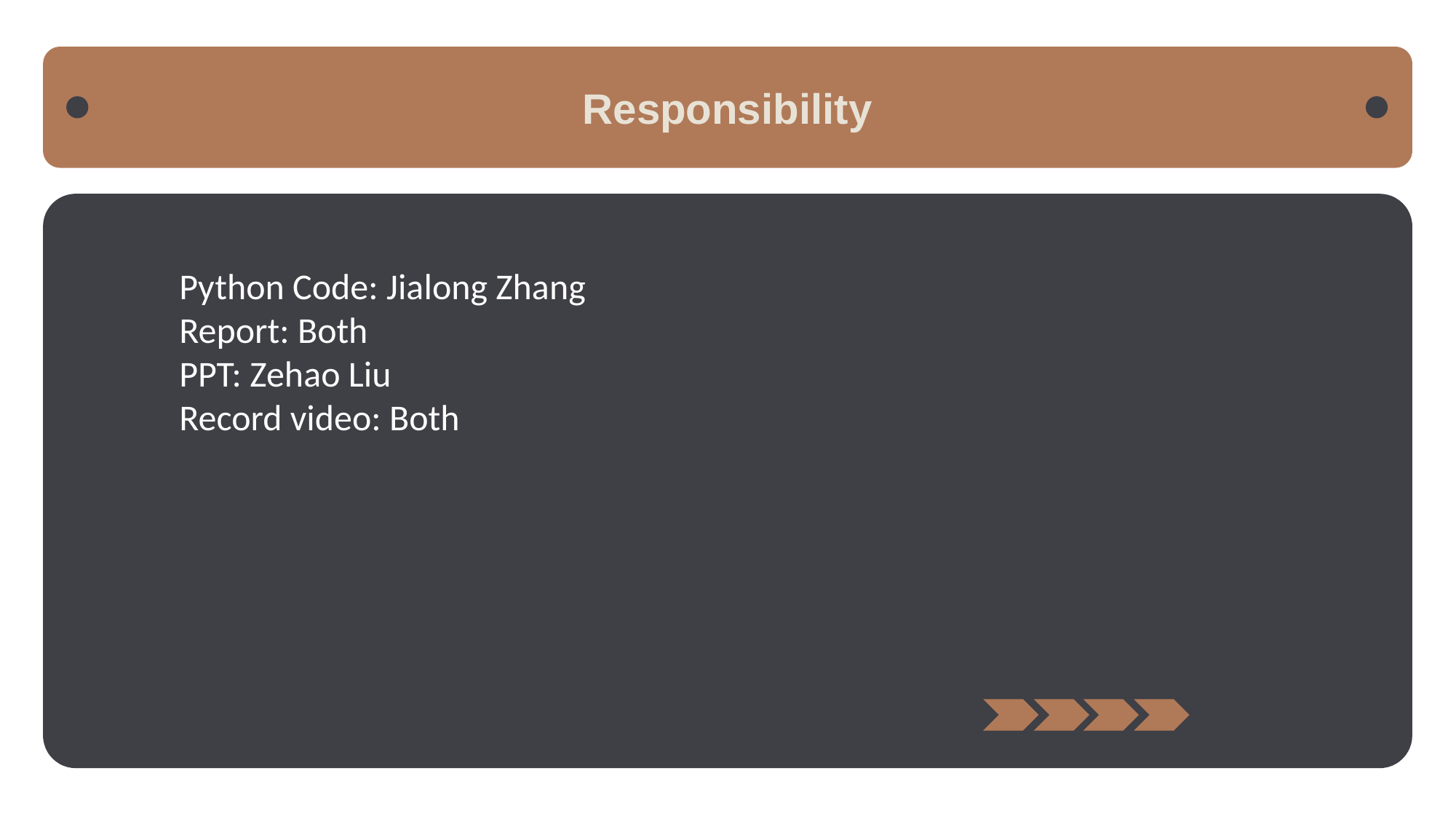

Responsibility

Python Code: Jialong Zhang
Report: Both
PPT: Zehao Liu
Record video: Both